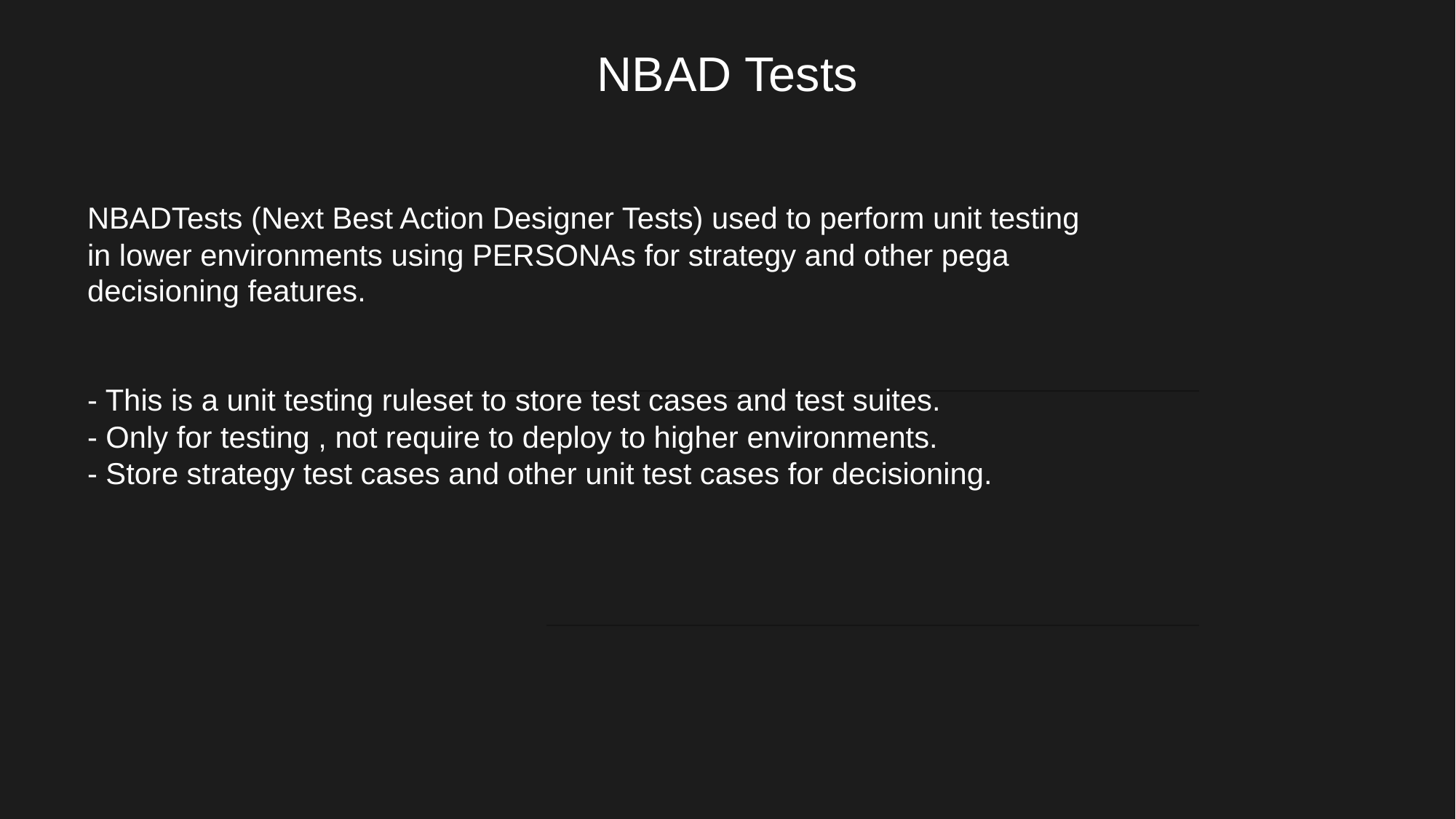

# NBAD Tests
NBADTests (Next Best Action Designer Tests) used to perform unit testing in lower environments using PERSONAs for strategy and other pega decisioning features.

- This is a unit testing ruleset to store test cases and test suites.
- Only for testing , not require to deploy to higher environments.
- Store strategy test cases and other unit test cases for decisioning.